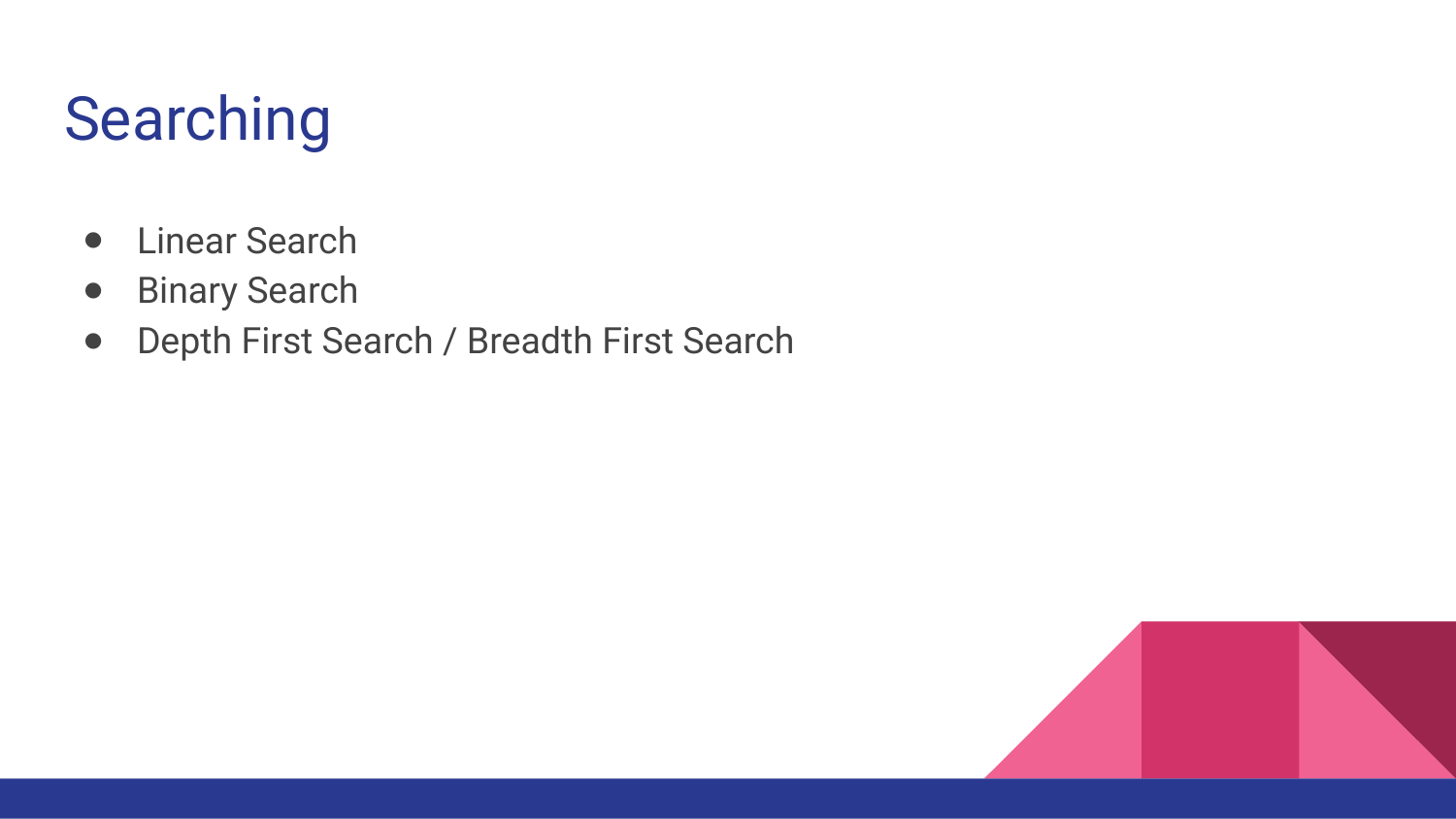

# Searching
Linear Search
Binary Search
Depth First Search / Breadth First Search